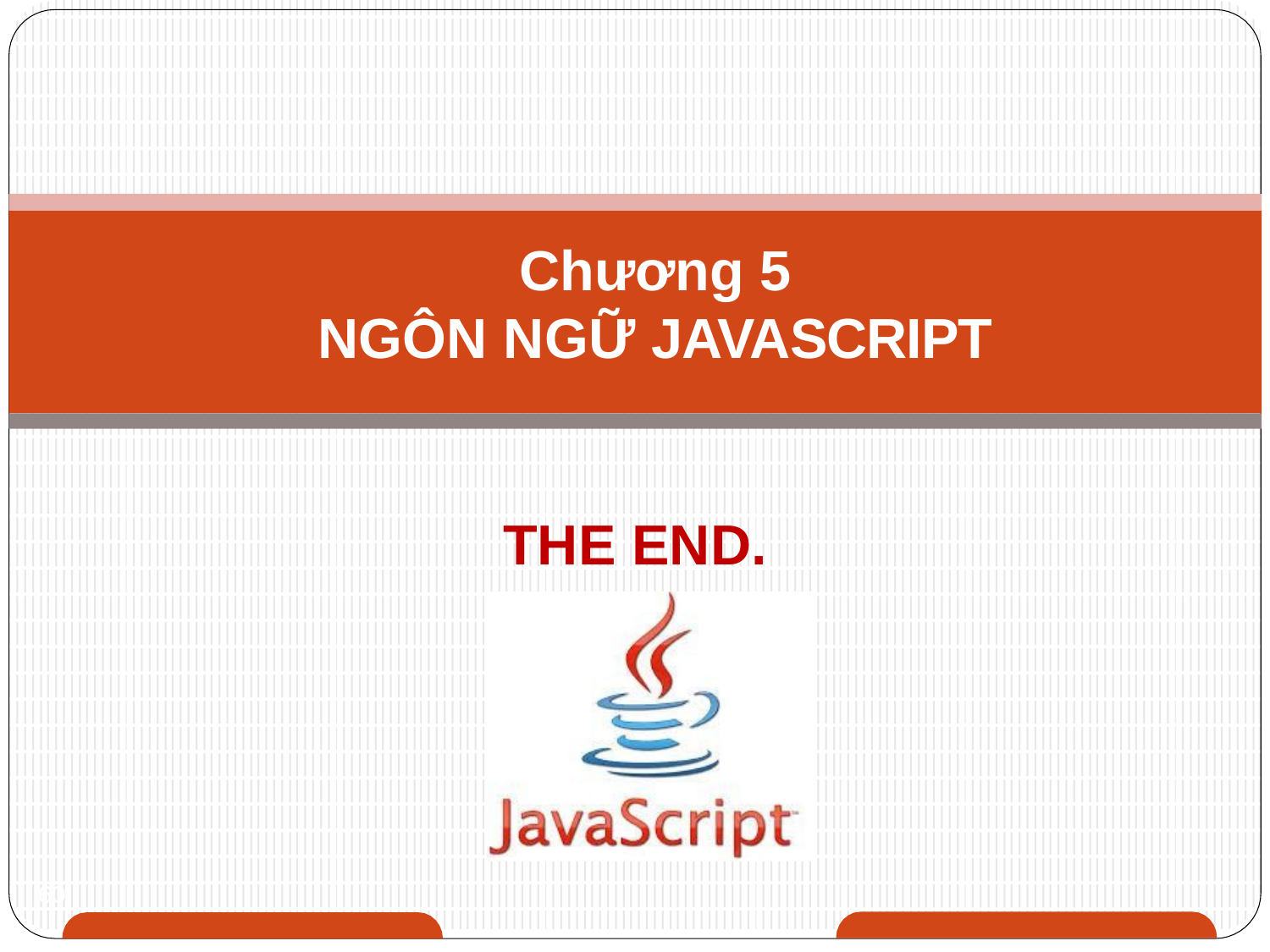

#

Chương 5
NGÔN NGỮ JAVASCRIPT

THE END.

60